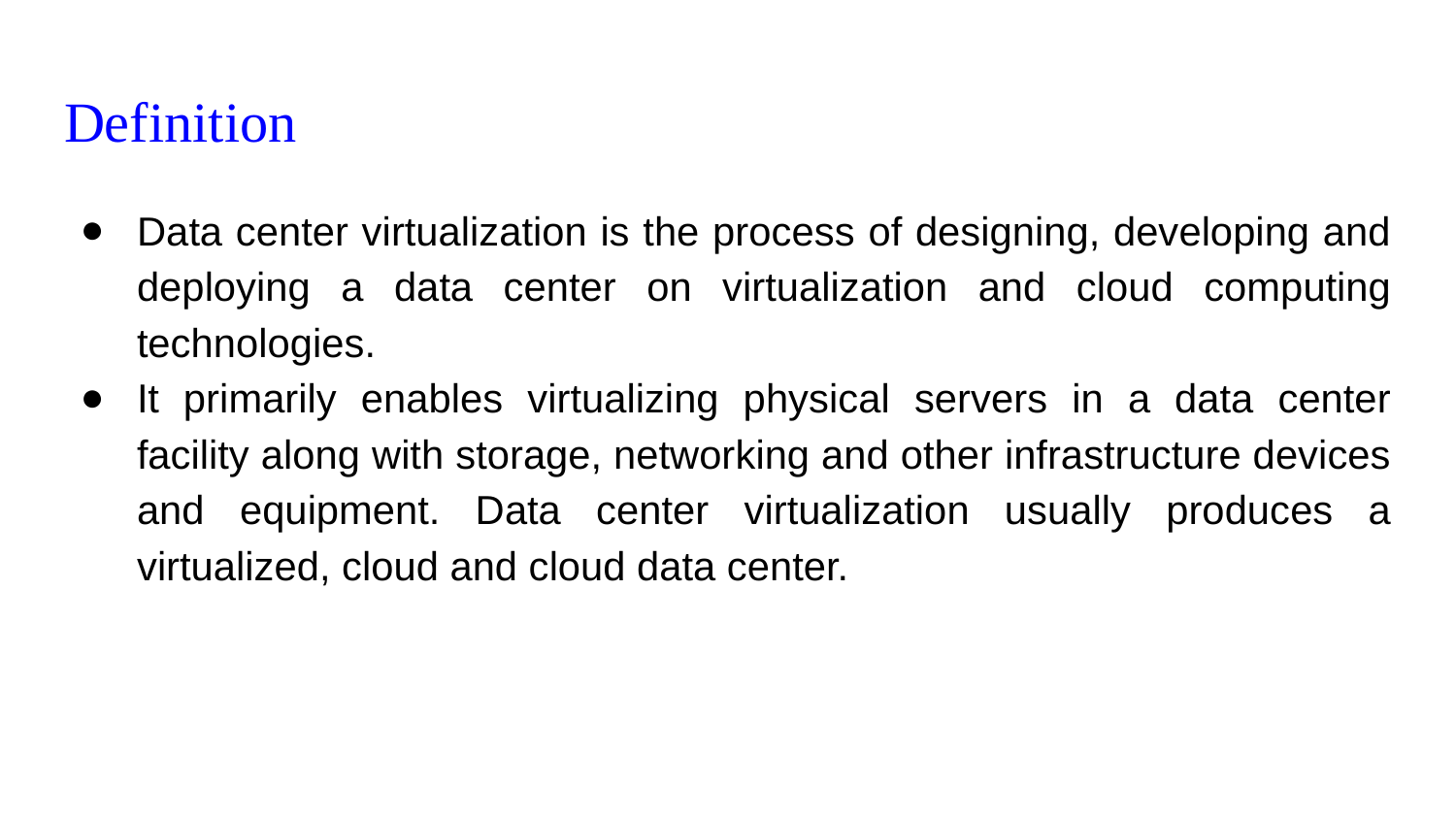

# Definition
Data center virtualization is the process of designing, developing and deploying a data center on virtualization and cloud computing technologies.
It primarily enables virtualizing physical servers in a data center facility along with storage, networking and other infrastructure devices and equipment. Data center virtualization usually produces a virtualized, cloud and cloud data center.